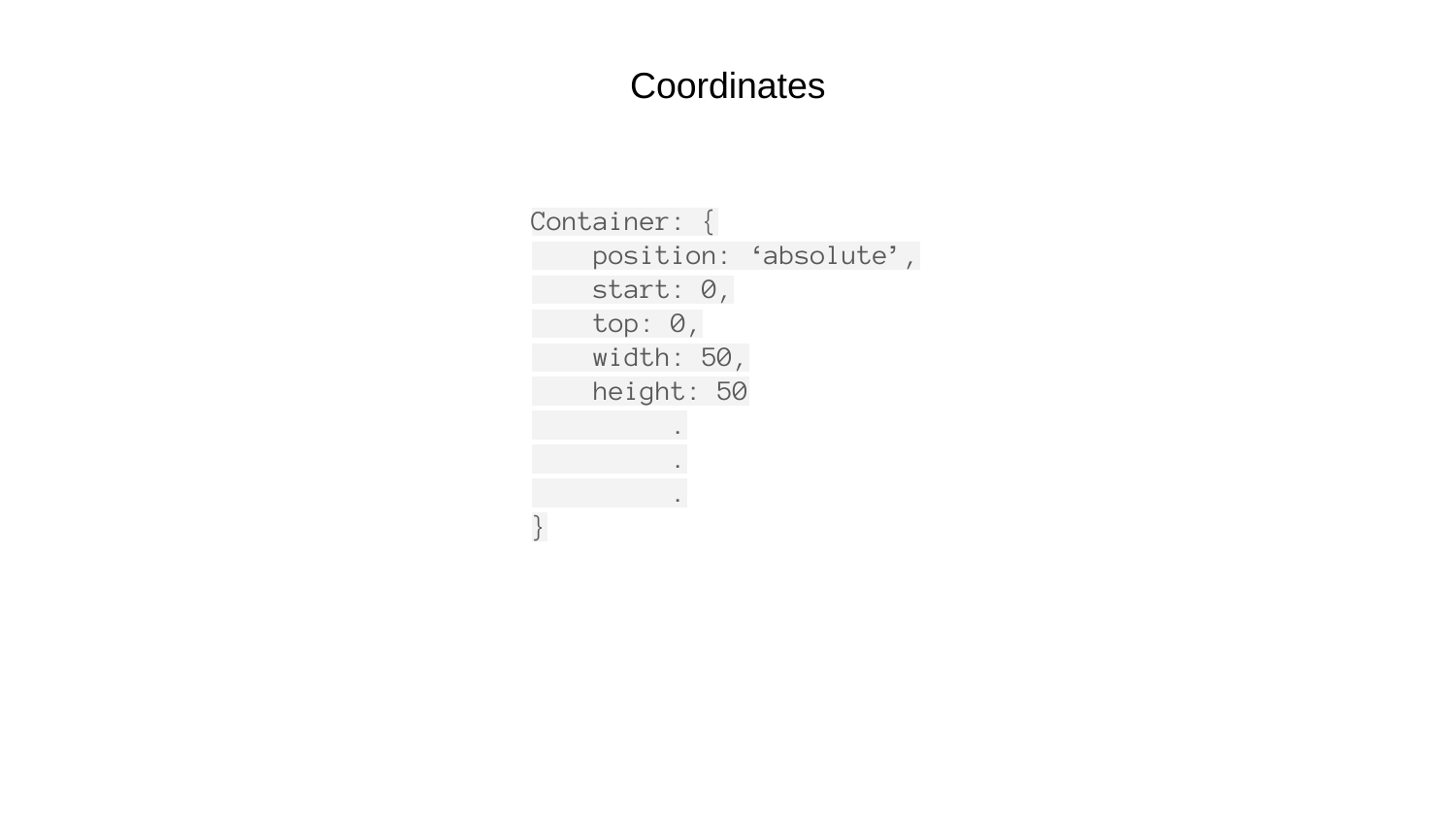

Coordinates
Container: {
    position: ‘absolute’,
    start: 0,
    top: 0,
    width: 50,
    height: 50
         .
         .
         .
}